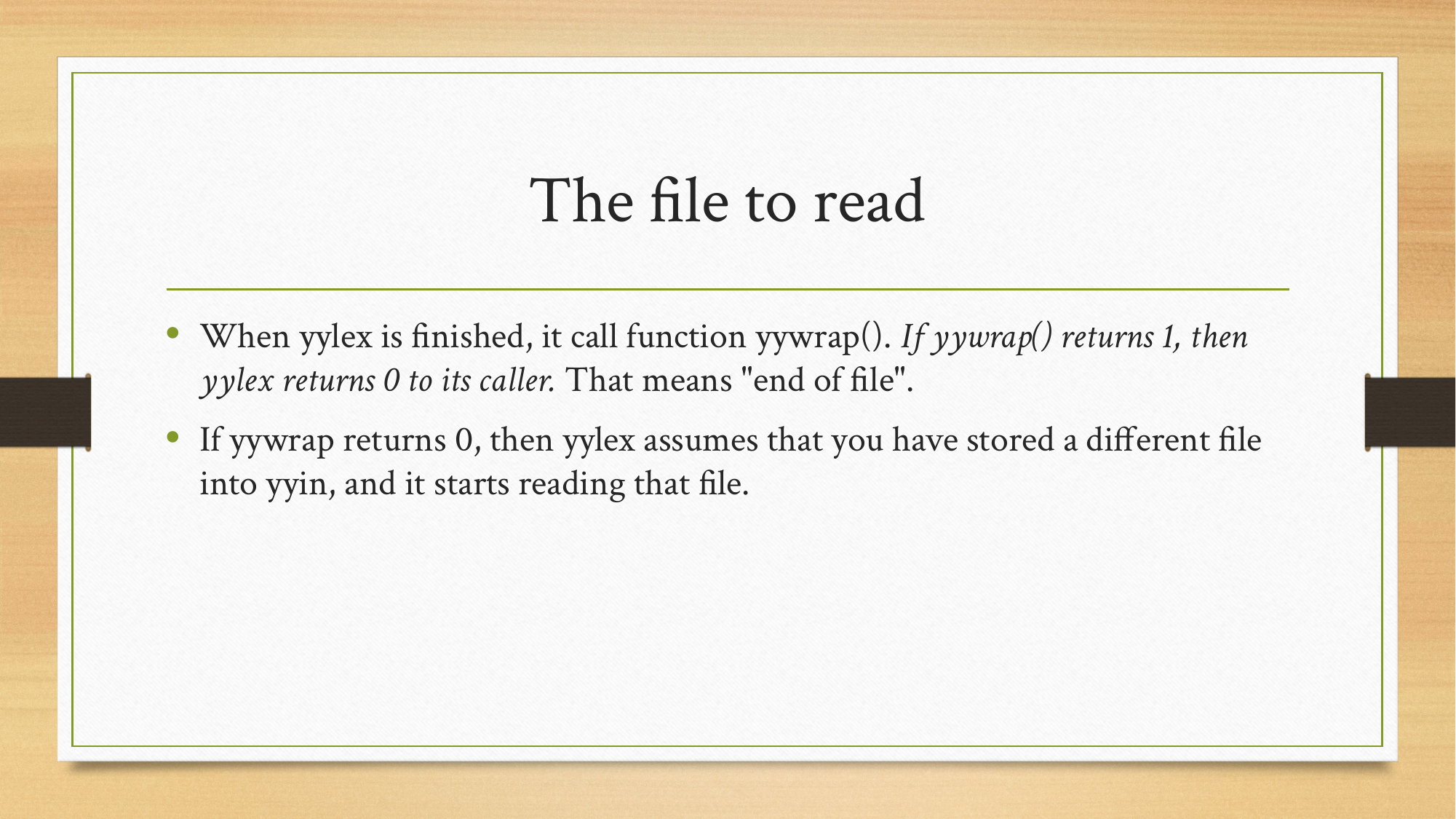

# The file to read
When yylex is finished, it call function yywrap(). If yywrap() returns 1, then yylex returns 0 to its caller. That means "end of file".
If yywrap returns 0, then yylex assumes that you have stored a different file into yyin, and it starts reading that file.